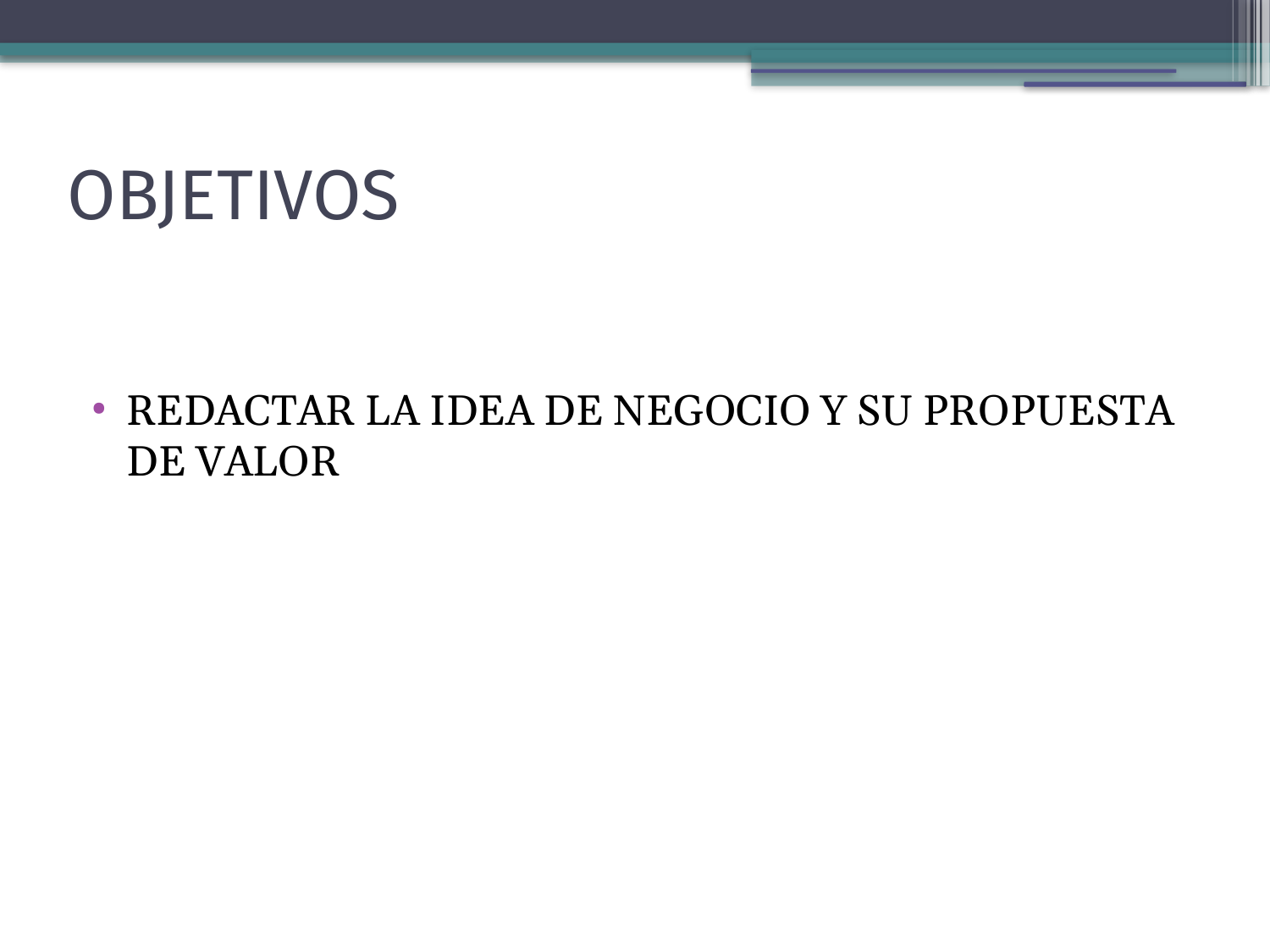

OBJETIVOS

REDACTAR LA IDEA DE NEGOCIO Y SU PROPUESTA DE VALOR